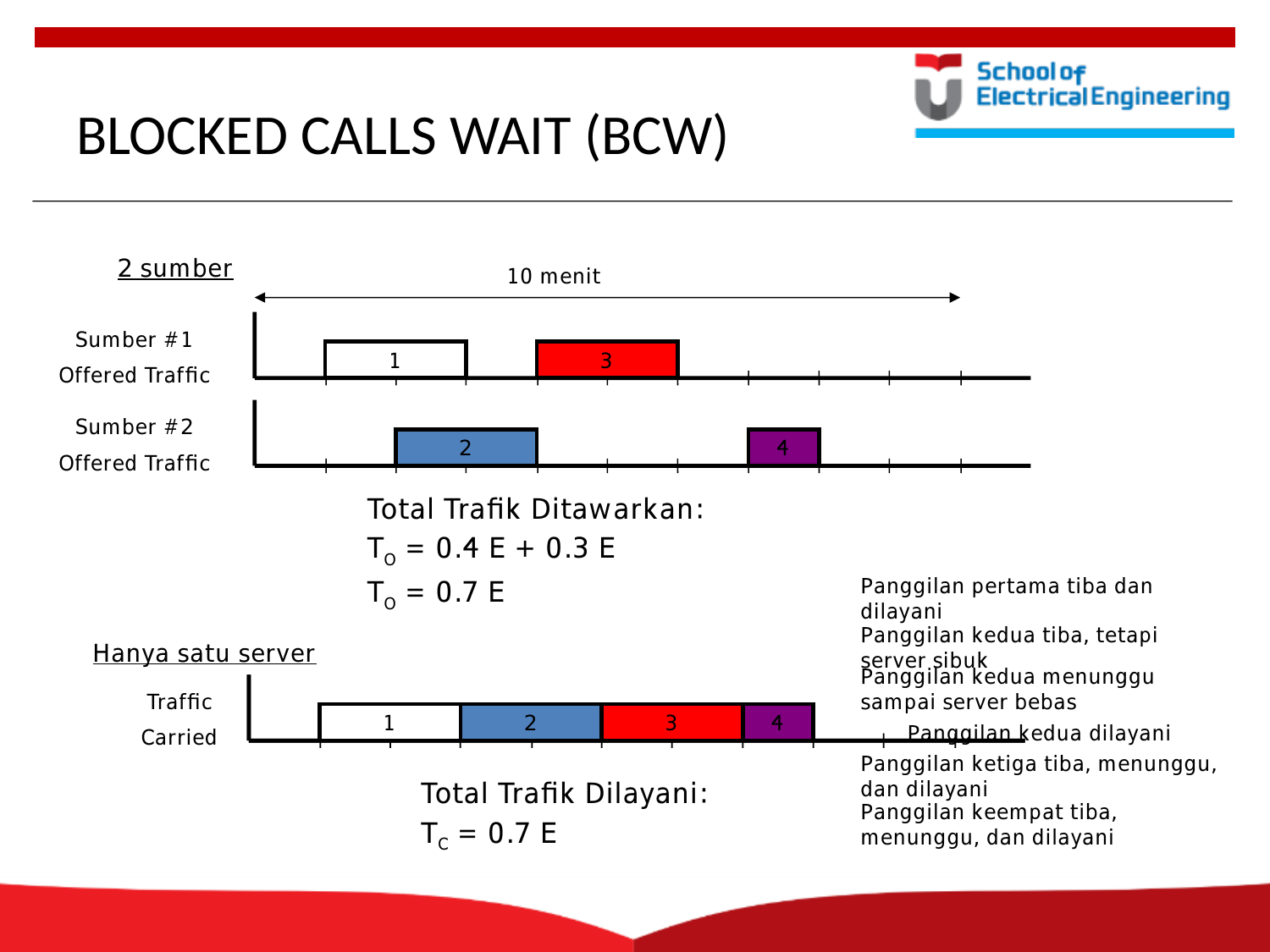

# BLOCKED CALLS WAIT (BCW)
2 sumber
10 menit

Sumber #1
Offered Traffic
1
3

Sumber #2
Offered Traffic
2
4
Total Trafik Ditawarkan:
TO = 0.4 E + 0.3 E
TO = 0.7 E
Panggilan pertama tiba dan dilayani
Panggilan kedua tiba, tetapi server sibuk
Hanya satu server
Panggilan kedua menunggu sampai server bebas

Traffic
Carried

1
2
1
2
3
4
Panggilan kedua dilayani
Panggilan ketiga tiba, menunggu, dan dilayani
Total Trafik Dilayani:
TC = 0.7 E
Panggilan keempat tiba, menunggu, dan dilayani